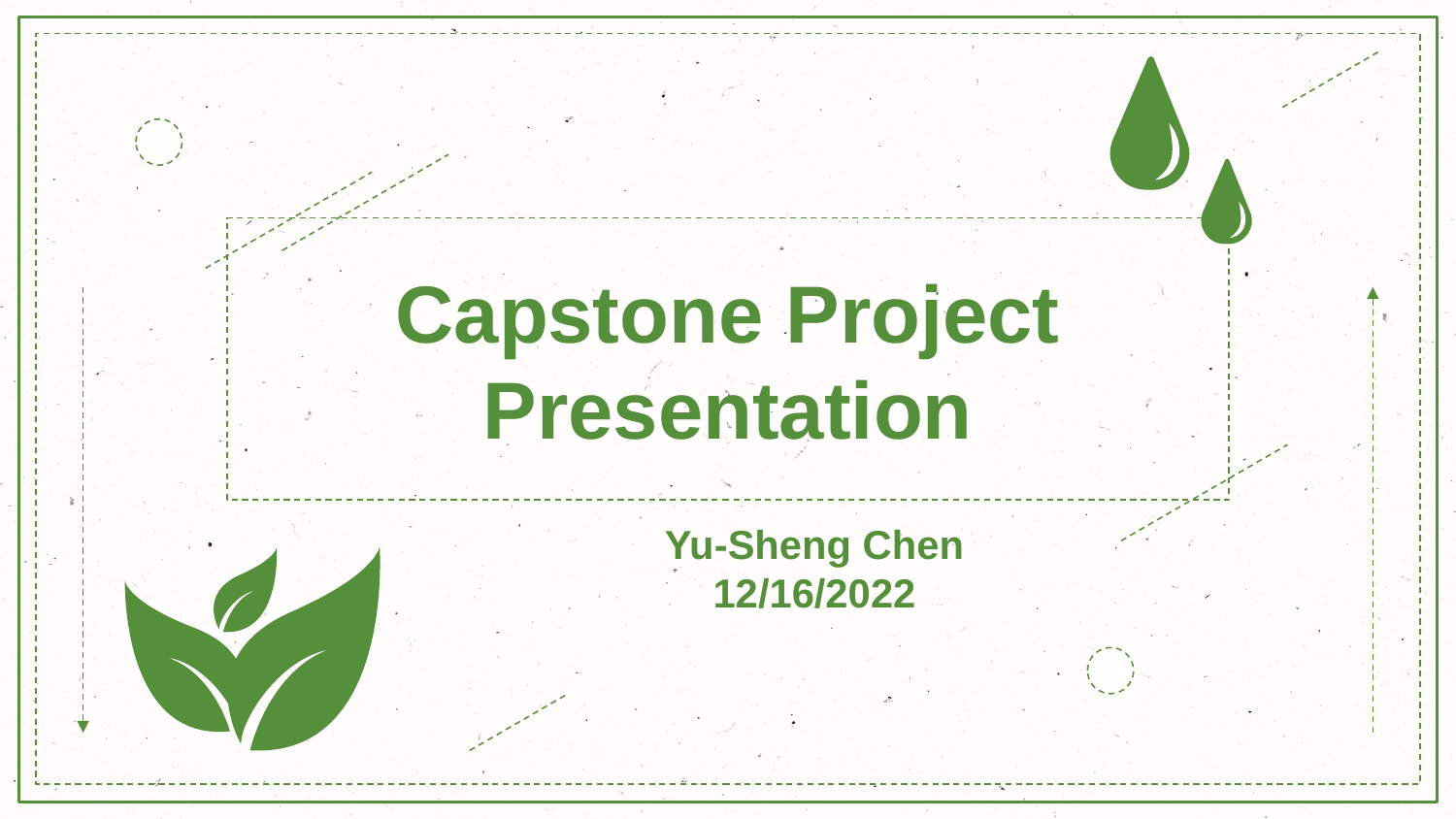

# Capstone Project Presentation
Yu-Sheng Chen
12/16/2022